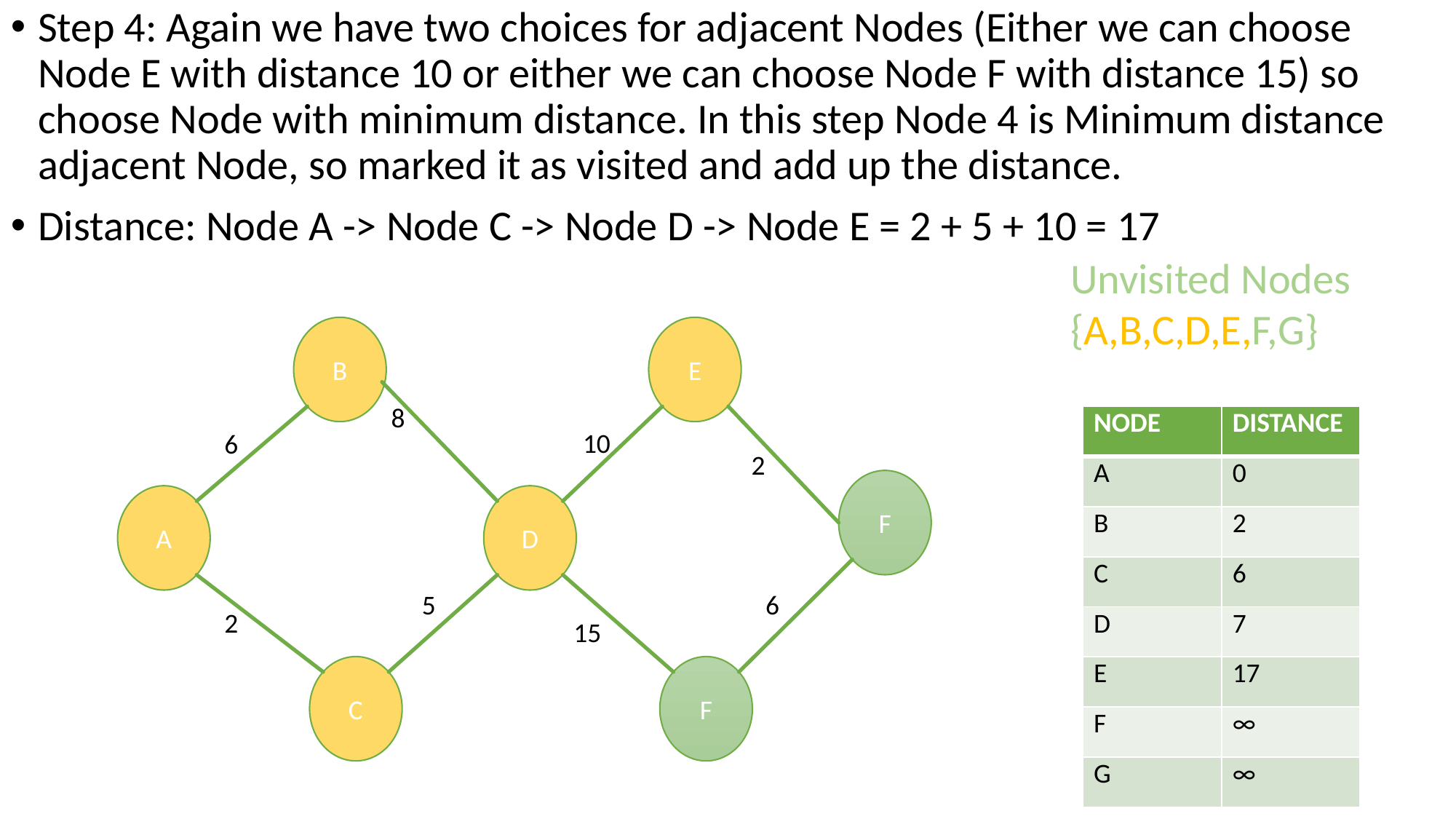

# Step 4: Again we have two choices for adjacent Nodes (Either we can choose Node E with distance 10 or either we can choose Node F with distance 15) so choose Node with minimum distance. In this step Node 4 is Minimum distance adjacent Node, so marked it as visited and add up the distance.
Distance: Node A -> Node C -> Node D -> Node E = 2 + 5 + 10 = 17
Unvisited Nodes
{A,B,C,D,E,F,G}
B
E
F
A
D
C
F
10
6
2
5
6
2
15
8
| NODE | DISTANCE |
| --- | --- |
| A | 0 |
| B | 2 |
| C | 6 |
| D | 7 |
| E | 17 |
| F | ∞ |
| G | ∞ |